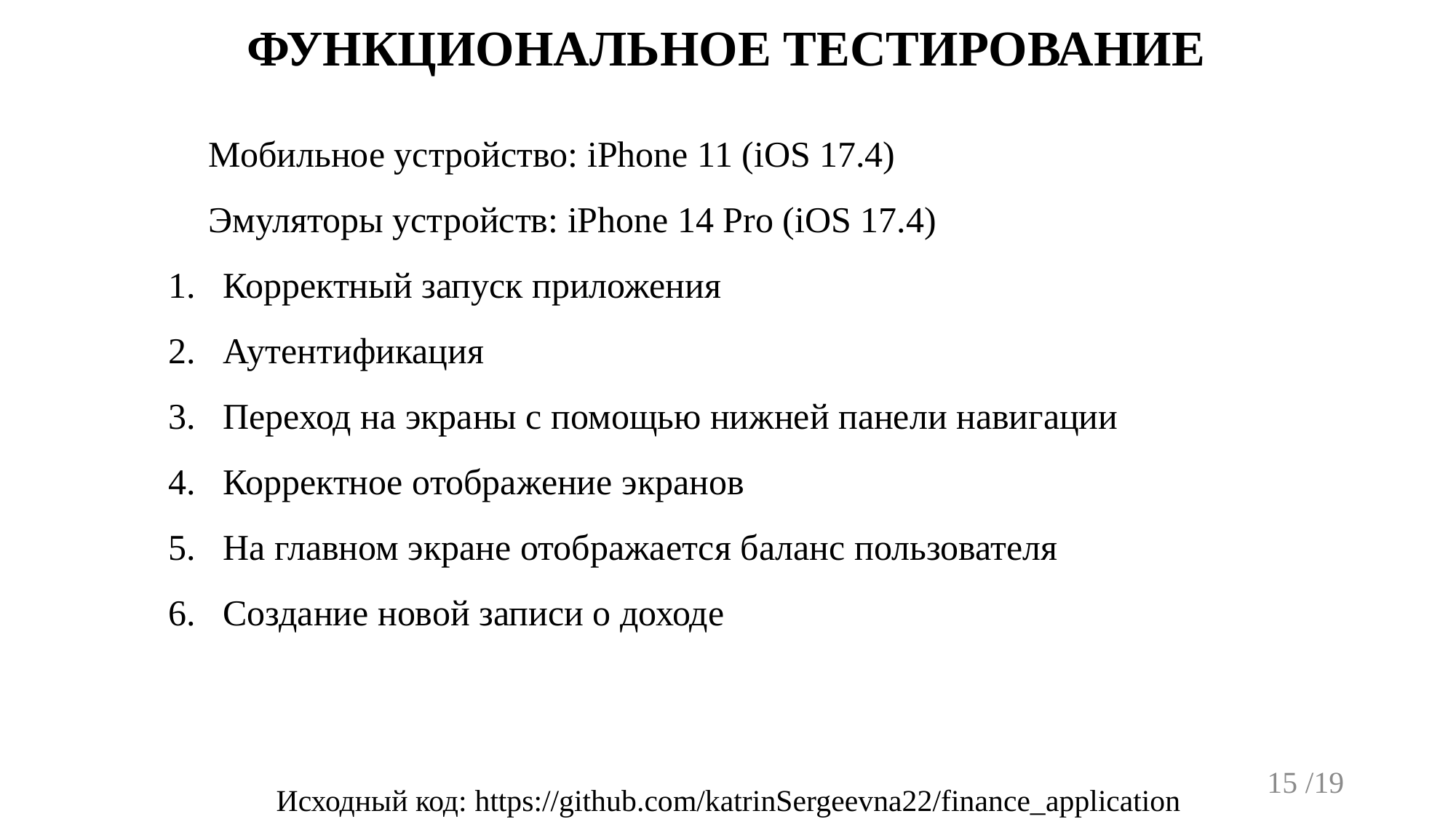

ФУНКЦИОНАЛЬНОЕ ТЕСТИРОВАНИЕ
Мобильное устройство: iPhone 11 (iOS 17.4)
Эмуляторы устройств: iPhone 14 Pro (iOS 17.4)
Корректный запуск приложения
Аутентификация
Переход на экраны с помощью нижней панели навигации
Корректное отображение экранов
На главном экране отображается баланс пользователя
Создание новой записи о доходе
Исходный код: https://github.com/katrinSergeevna22/finance_application
15 /19